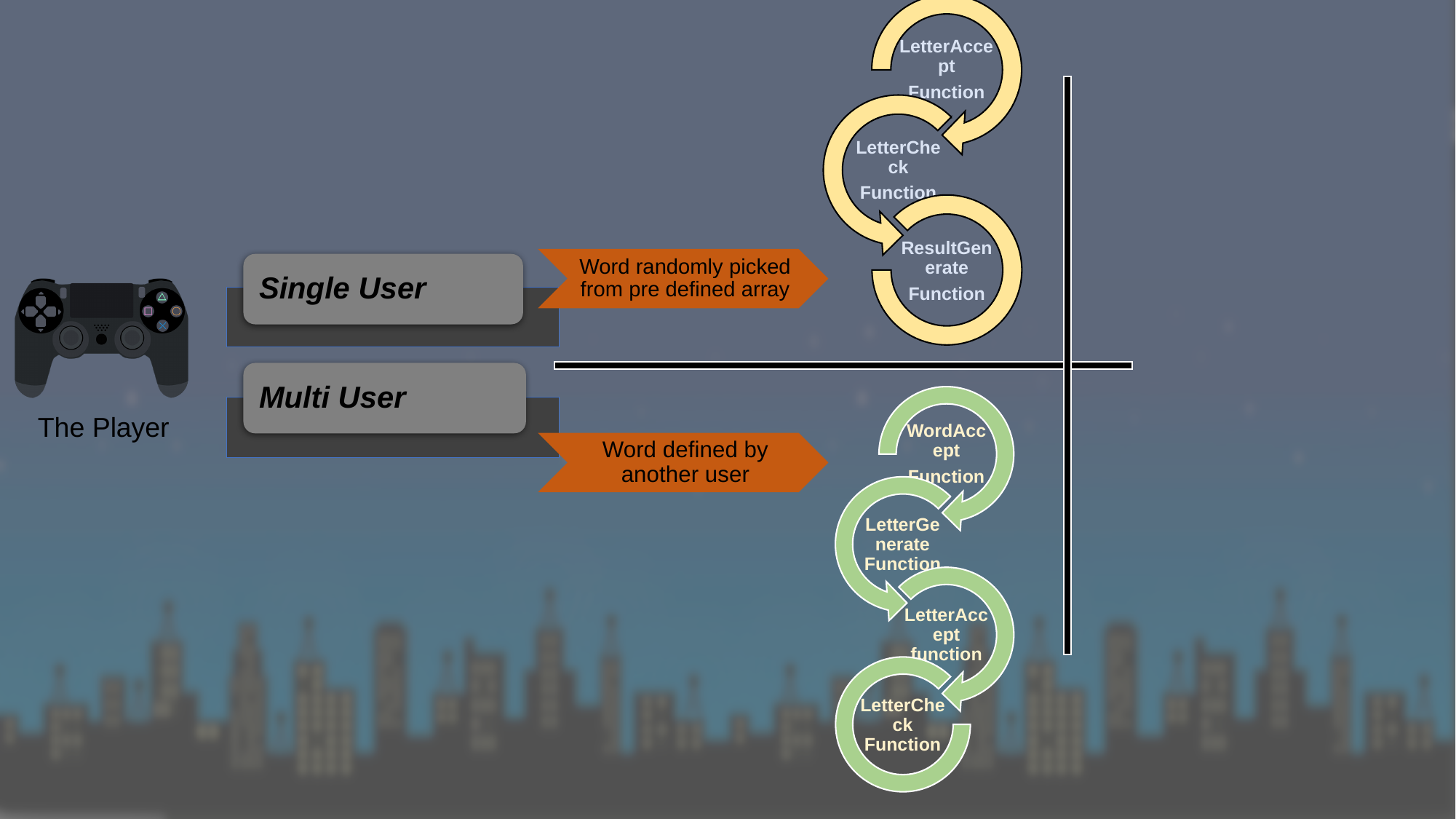

LetterAccept
Function
LetterCheck
Function
ResultGenerate
Function
Single User
Multi User
Word randomly picked from pre defined array
The Player

WordAccept
Function
LetterGenerate Function
LetterAccept function
LetterCheck Function

Word defined by another user